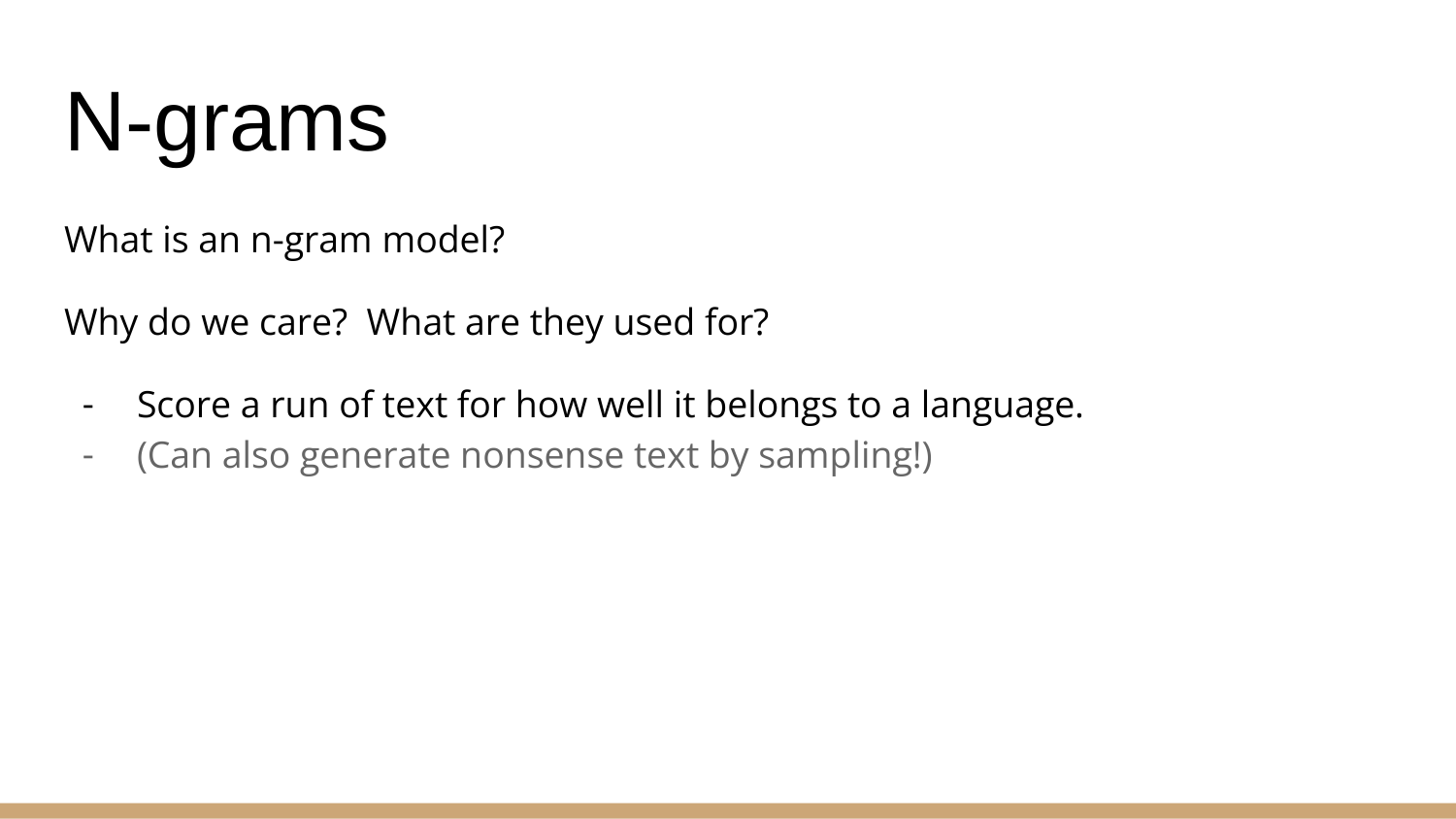

# N-grams
What is an n-gram model?
Why do we care?  What are they used for?
Score a run of text for how well it belongs to a language.
(Can also generate nonsense text by sampling!)